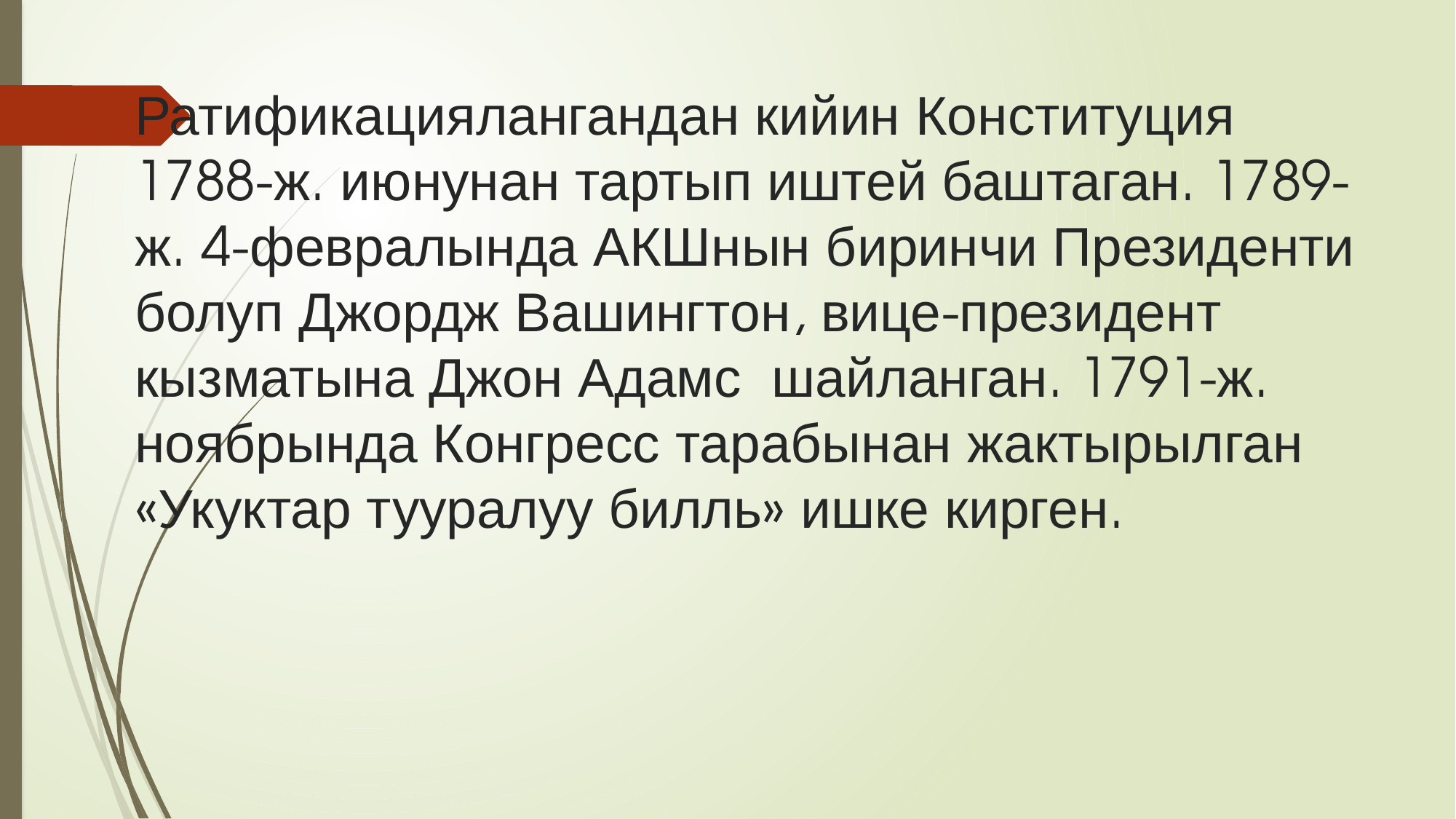

# Ратификациялангандан кийин Конституция 1788-ж. июнунан тартып иштей баштаган. 1789-ж. 4-февралында АКШнын биринчи Президенти болуп Джордж Вашингтон, вице-президент кызматына Джон Адамс  шайланган. 1791-ж. ноябрында Конгресс тарабынан жактырылган «Укуктар тууралуу билль» ишке кирген.